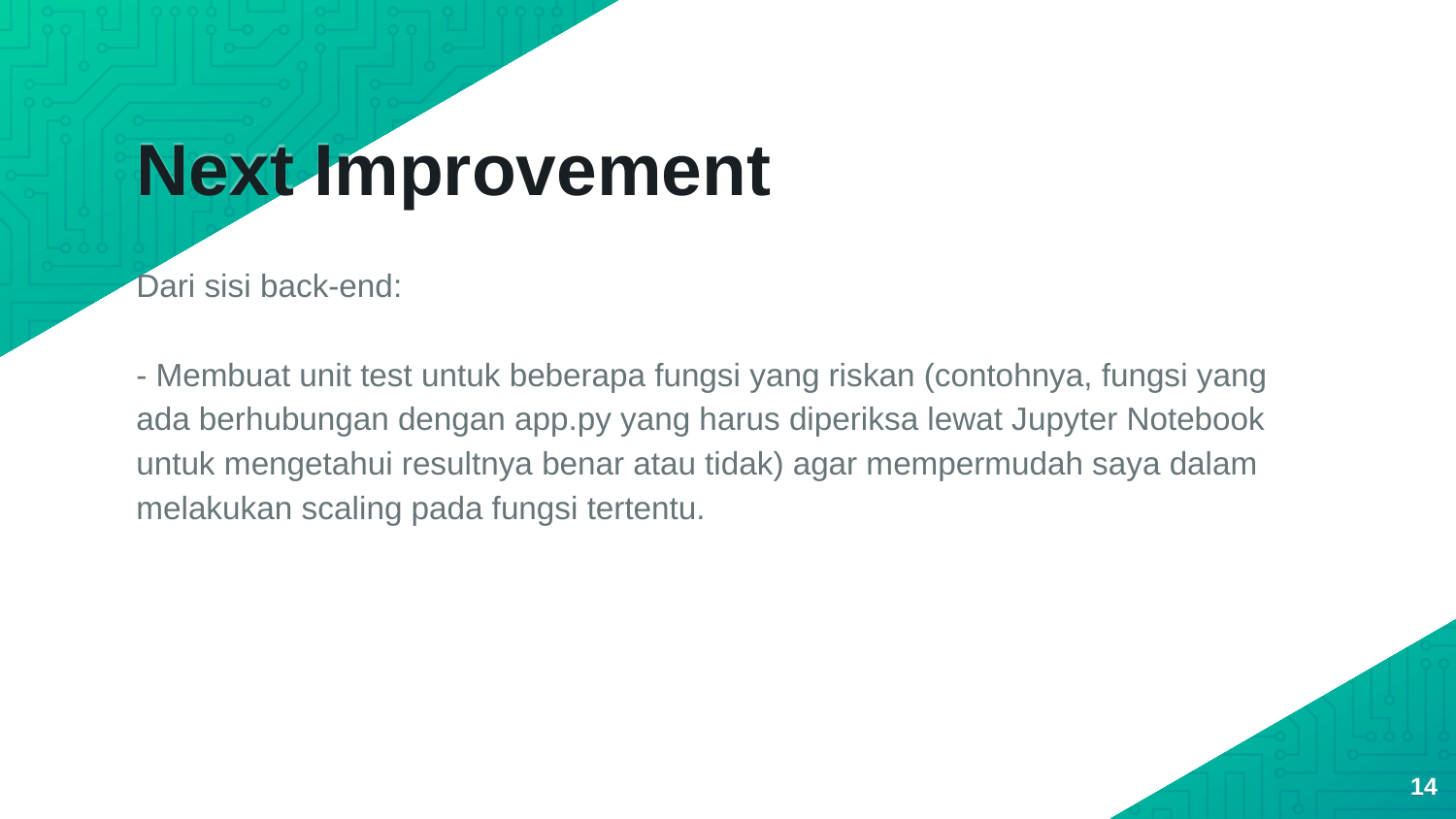

Next Improvement
Dari sisi back-end:

- Membuat unit test untuk beberapa fungsi yang riskan (contohnya, fungsi yang ada berhubungan dengan app.py yang harus diperiksa lewat Jupyter Notebook untuk mengetahui resultnya benar atau tidak) agar mempermudah saya dalam melakukan scaling pada fungsi tertentu.
14